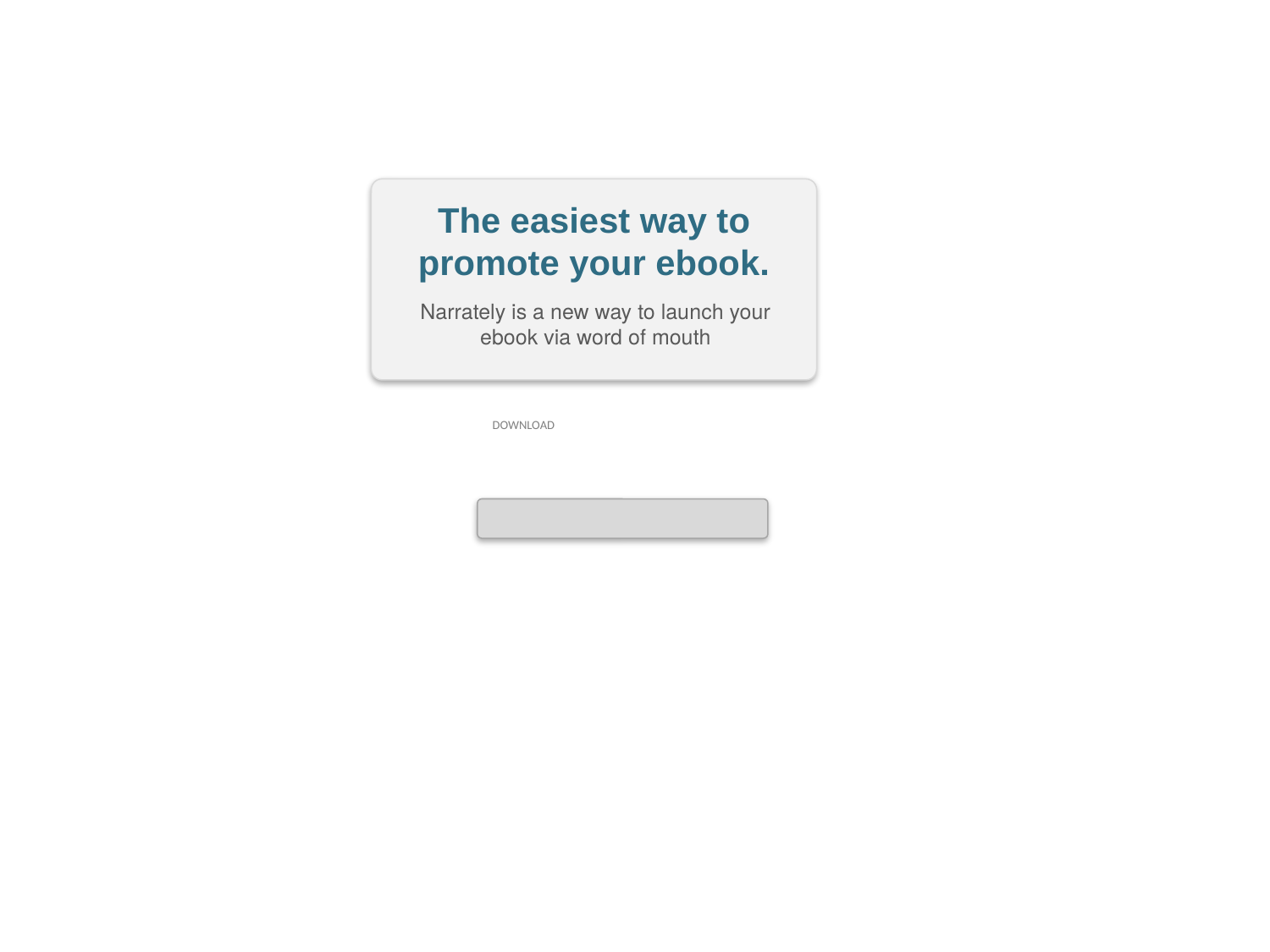

The easiest way to promote your ebook.
Narrately is a new way to launch your ebook via word of mouth
DOWNLOAD